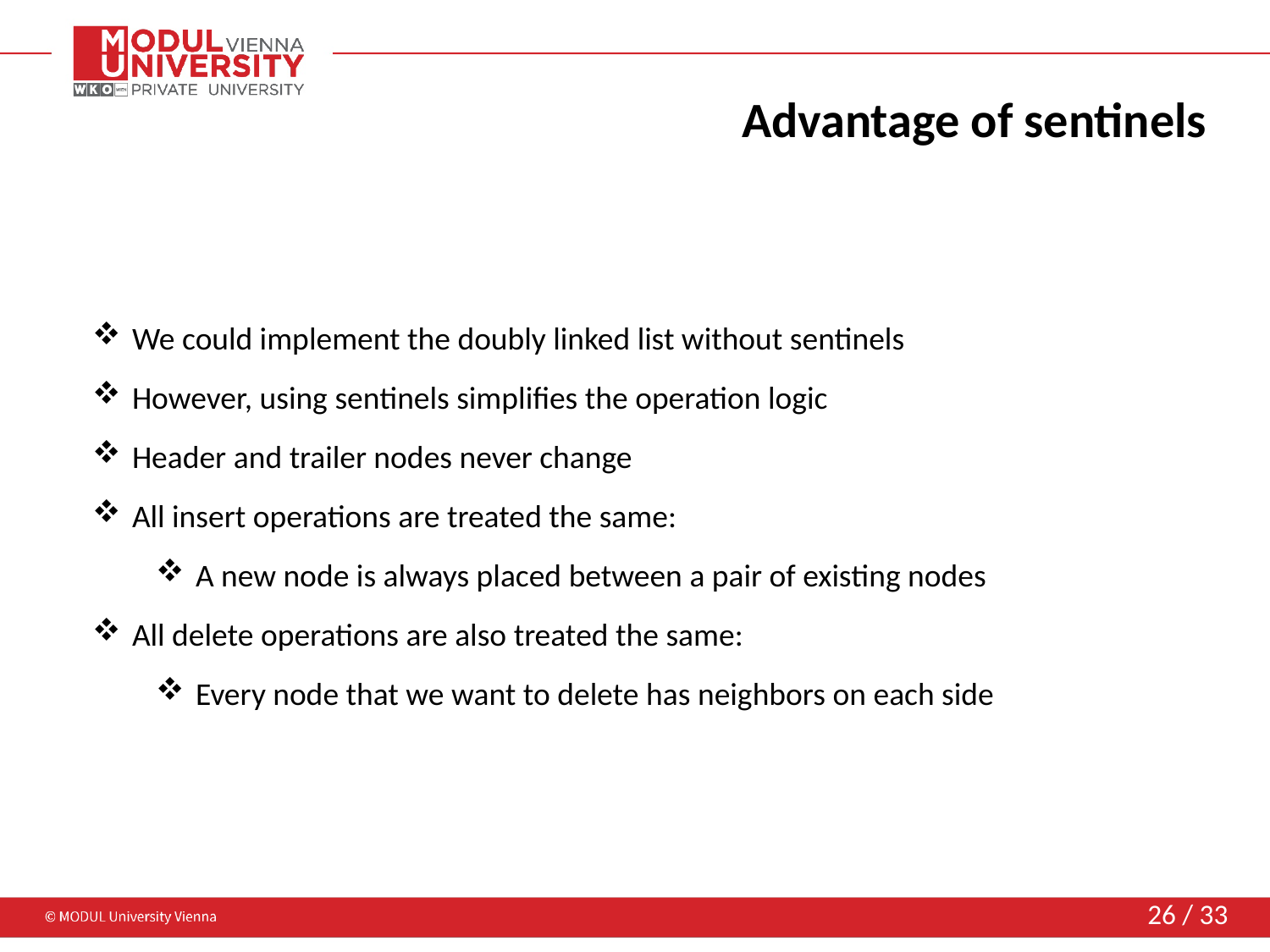

# Advantage of sentinels
We could implement the doubly linked list without sentinels
However, using sentinels simplifies the operation logic
Header and trailer nodes never change
All insert operations are treated the same:
A new node is always placed between a pair of existing nodes
All delete operations are also treated the same:
Every node that we want to delete has neighbors on each side